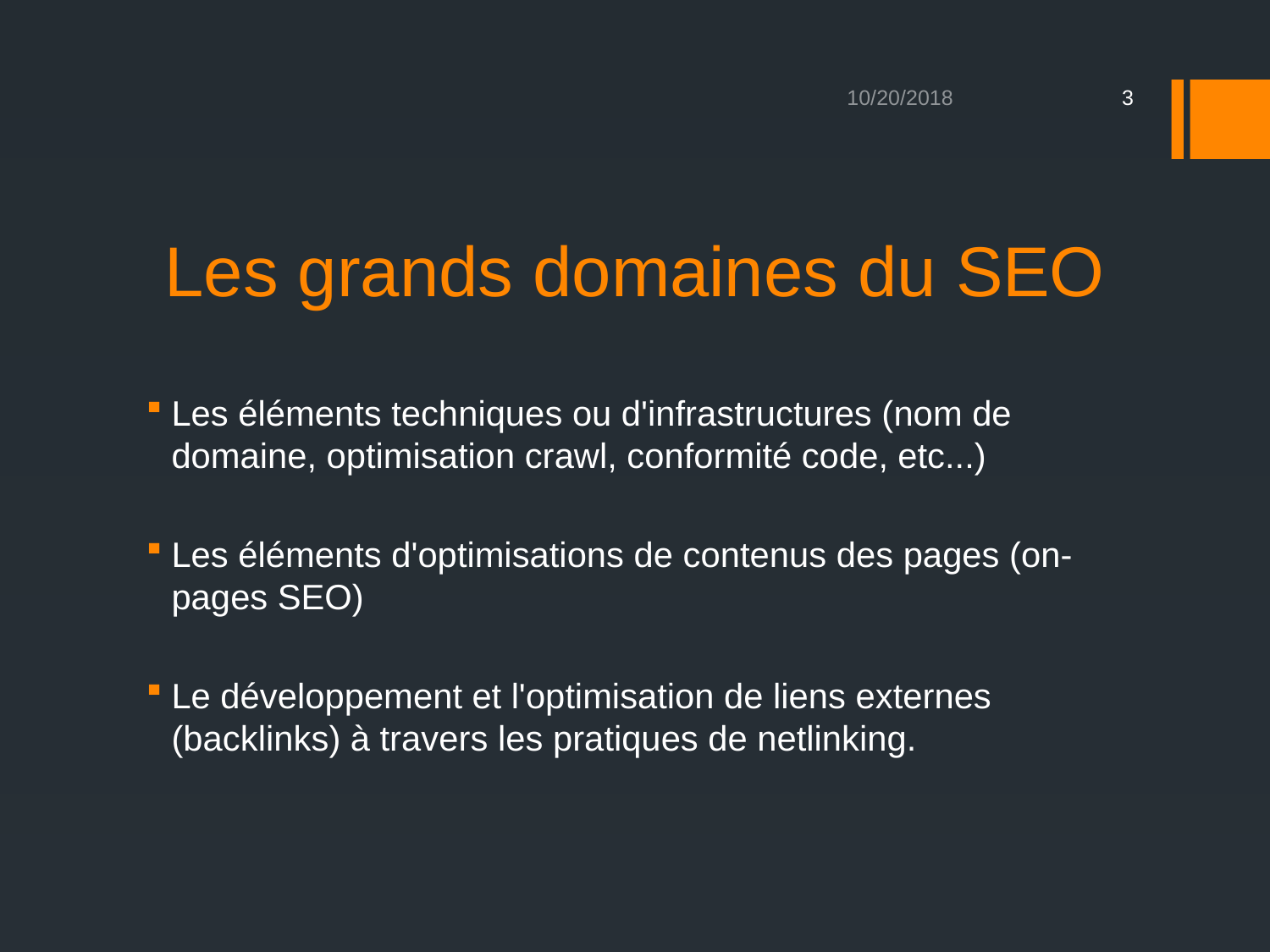

10/20/2018
3

# Les grands domaines du SEO
Les éléments techniques ou d'infrastructures (nom de domaine, optimisation crawl, conformité code, etc...)

Les éléments d'optimisations de contenus des pages (on-pages SEO)

Le développement et l'optimisation de liens externes (backlinks) à travers les pratiques de netlinking.